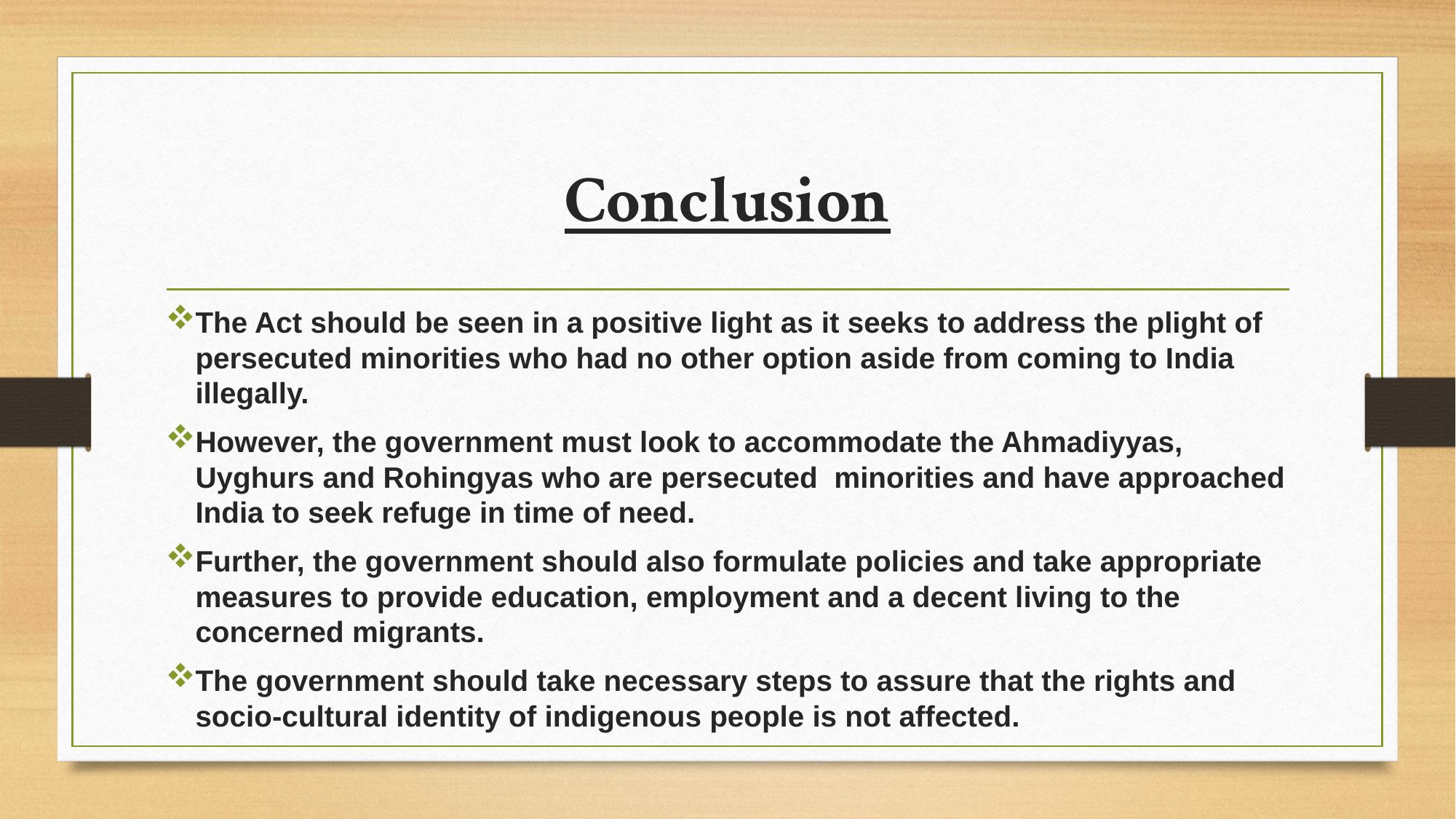

# Conclusion
The Act should be seen in a positive light as it seeks to address the plight of persecuted minorities who had no other option aside from coming to India illegally.
However, the government must look to accommodate the Ahmadiyyas, Uyghurs and Rohingyas who are persecuted  minorities and have approached India to seek refuge in time of need.
Further, the government should also formulate policies and take appropriate measures to provide education, employment and a decent living to the concerned migrants.
The government should take necessary steps to assure that the rights and socio-cultural identity of indigenous people is not affected.